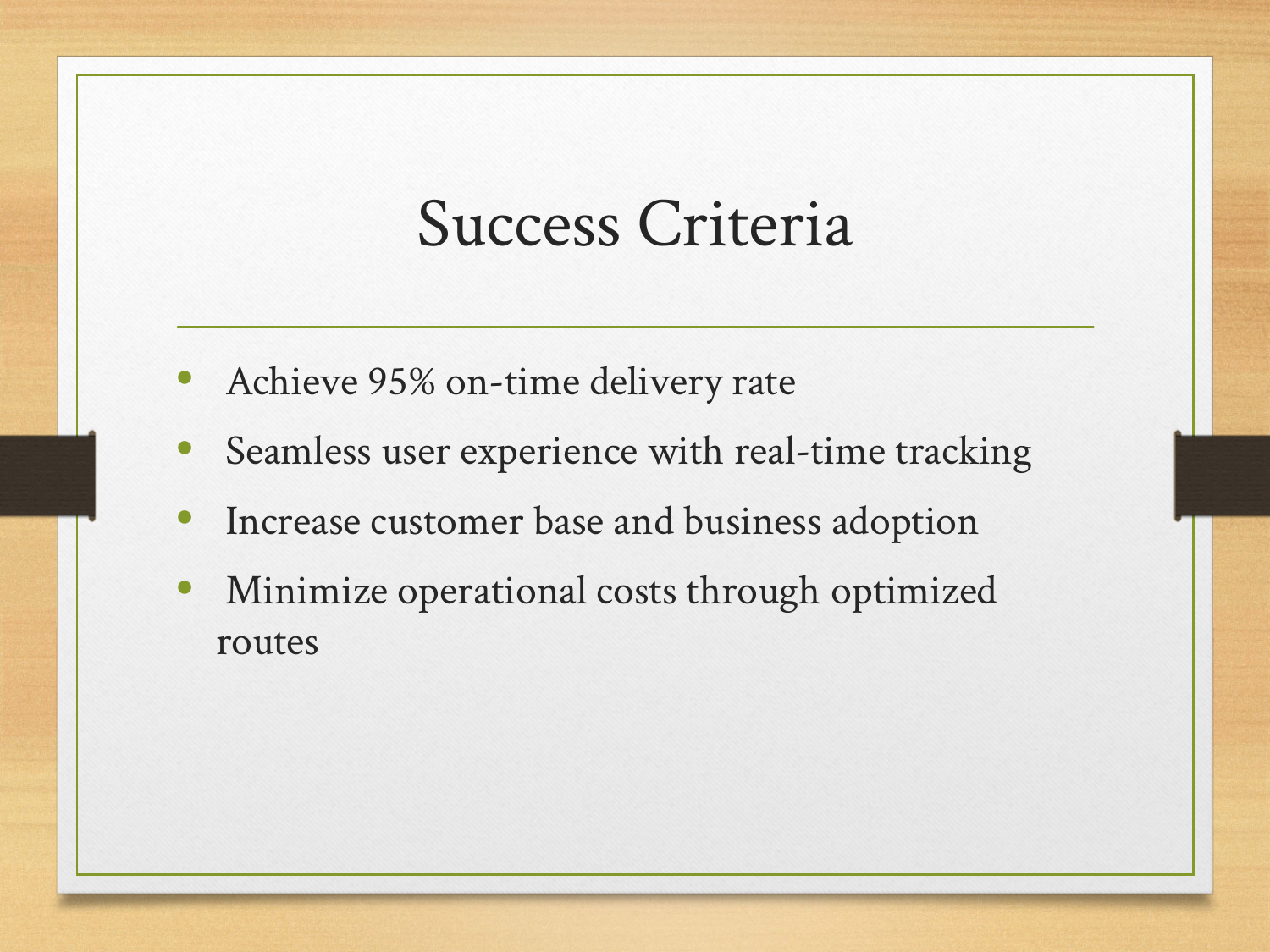

# Success Criteria
 Achieve 95% on-time delivery rate
 Seamless user experience with real-time tracking
 Increase customer base and business adoption
 Minimize operational costs through optimized routes